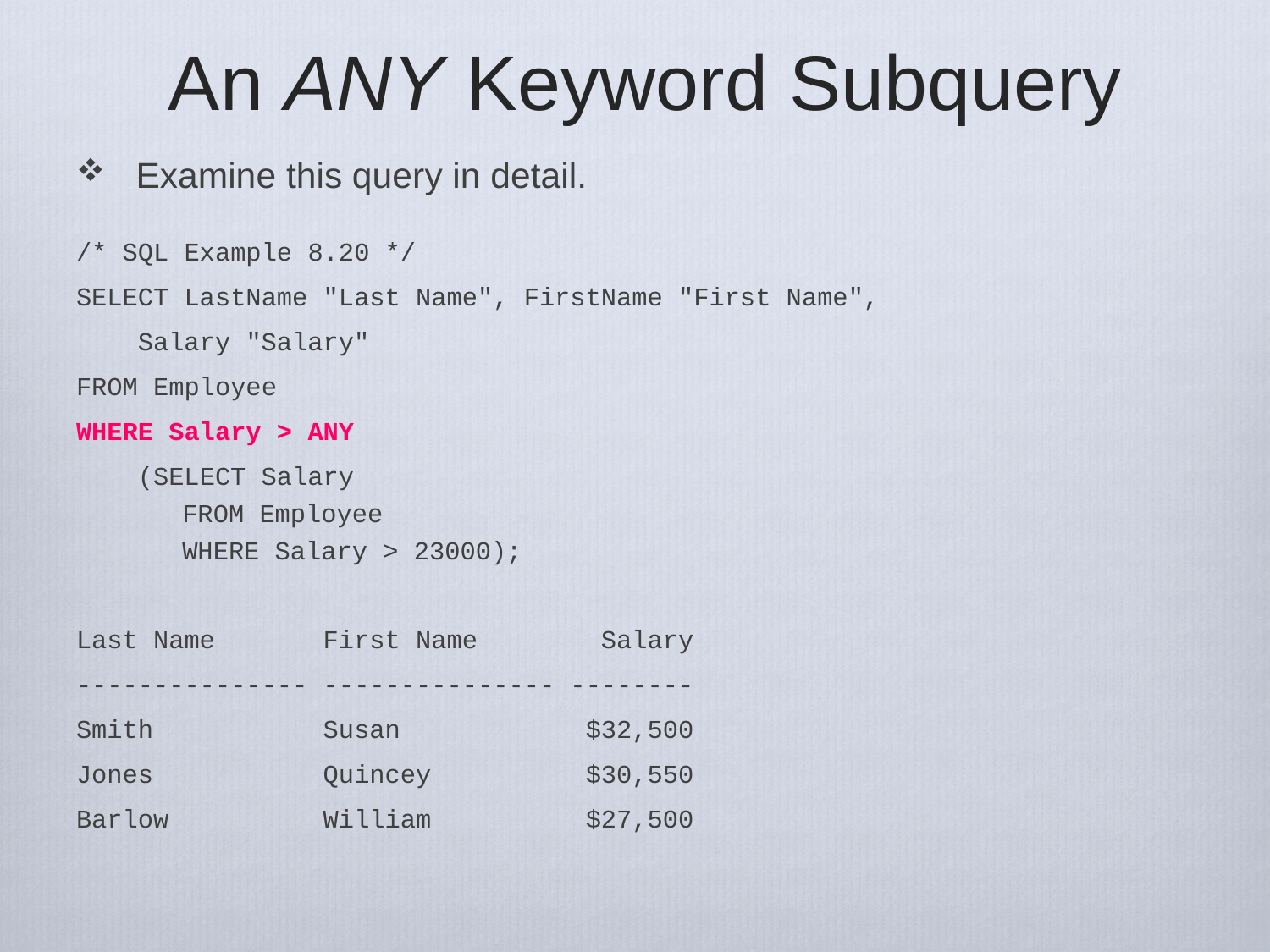

# An ANY Keyword Subquery
Examine this query in detail.

/* SQL Example 8.20 */
SELECT LastName "Last Name", FirstName "First Name",
    Salary "Salary"
FROM Employee
WHERE Salary > ANY
    (SELECT Salary
   FROM Employee
   WHERE Salary > 23000);

Last Name       First Name        Salary
--------------- --------------- --------
Smith           Susan            $32,500
Jones           Quincey          $30,550
Barlow          William          $27,500